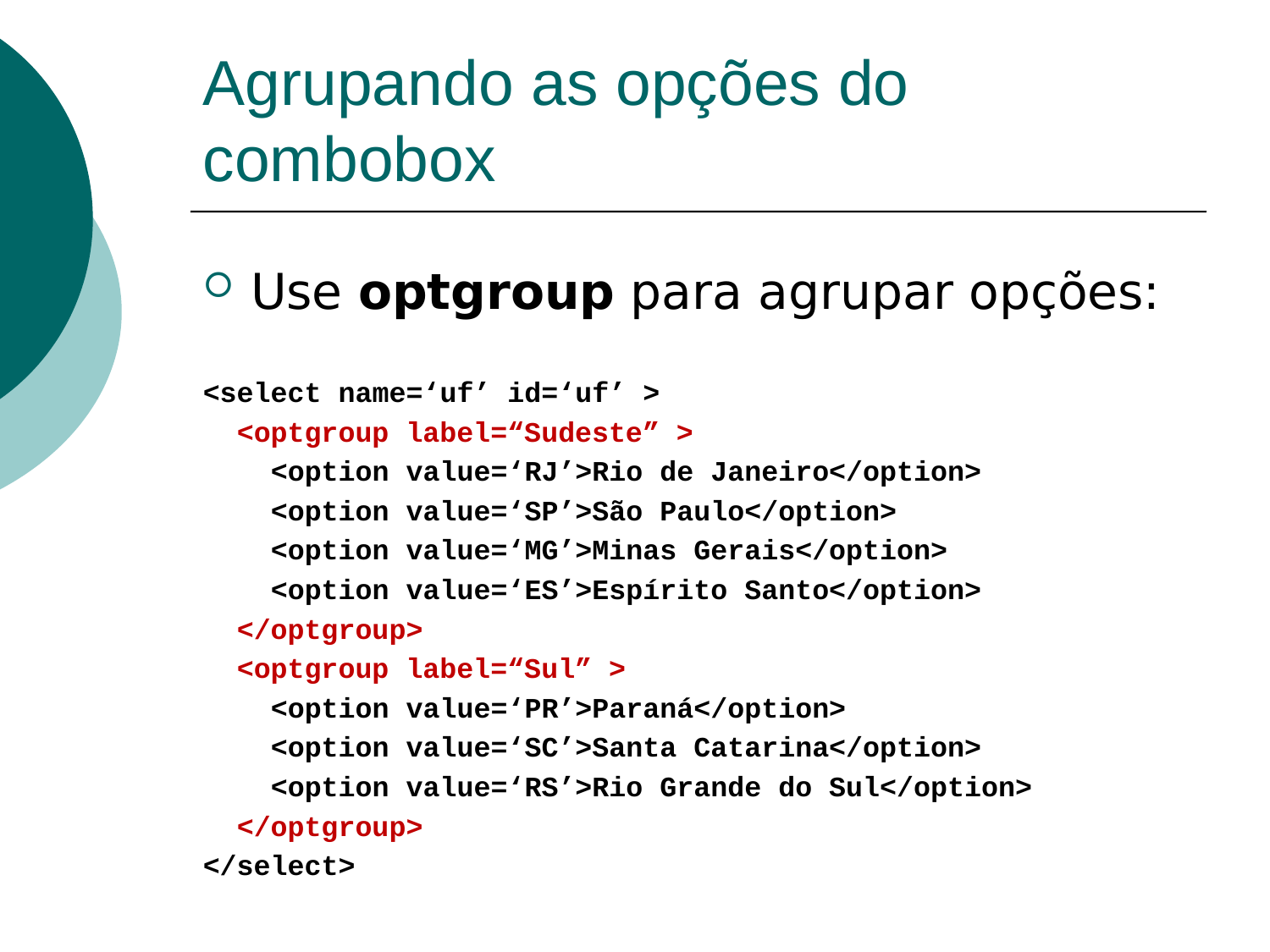

# Agrupando as opções do combobox
Use optgroup para agrupar opções:

<select name=‘uf’ id=‘uf’ >
  <optgroup label=“Sudeste” >
    <option value=‘RJ’>Rio de Janeiro</option>
    <option value=‘SP’>São Paulo</option>
    <option value=‘MG’>Minas Gerais</option>
    <option value=‘ES’>Espírito Santo</option>
  </optgroup>
  <optgroup label=“Sul” >
    <option value=‘PR’>Paraná</option>
    <option value=‘SC’>Santa Catarina</option>
    <option value=‘RS’>Rio Grande do Sul</option>
  </optgroup>
</select>